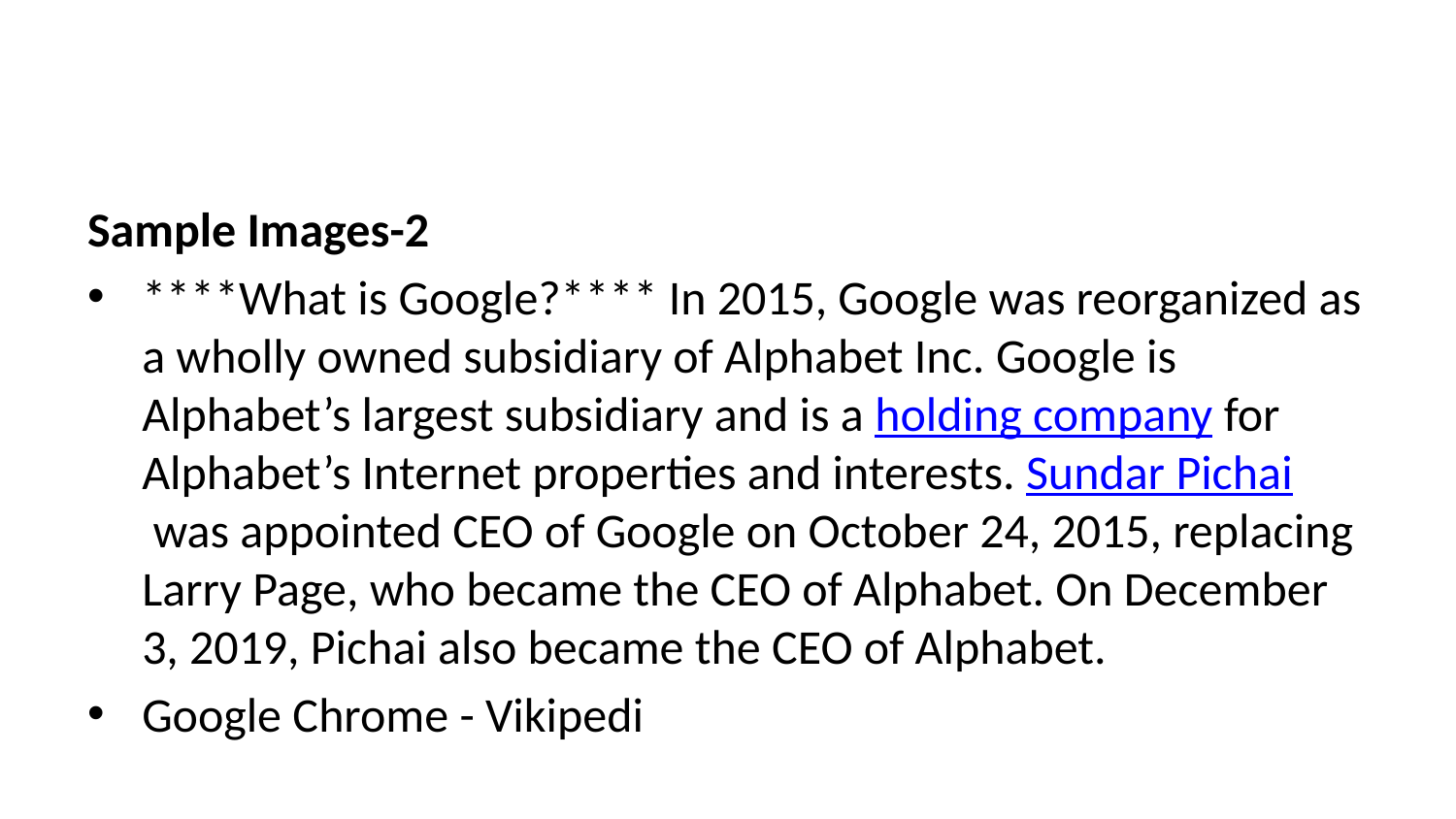

Sample Images-2
****What is Google?**** In 2015, Google was reorganized as a wholly owned subsidiary of Alphabet Inc. Google is Alphabet’s largest subsidiary and is a holding company for Alphabet’s Internet properties and interests. Sundar Pichai was appointed CEO of Google on October 24, 2015, replacing Larry Page, who became the CEO of Alphabet. On December 3, 2019, Pichai also became the CEO of Alphabet.
Google Chrome - Vikipedi